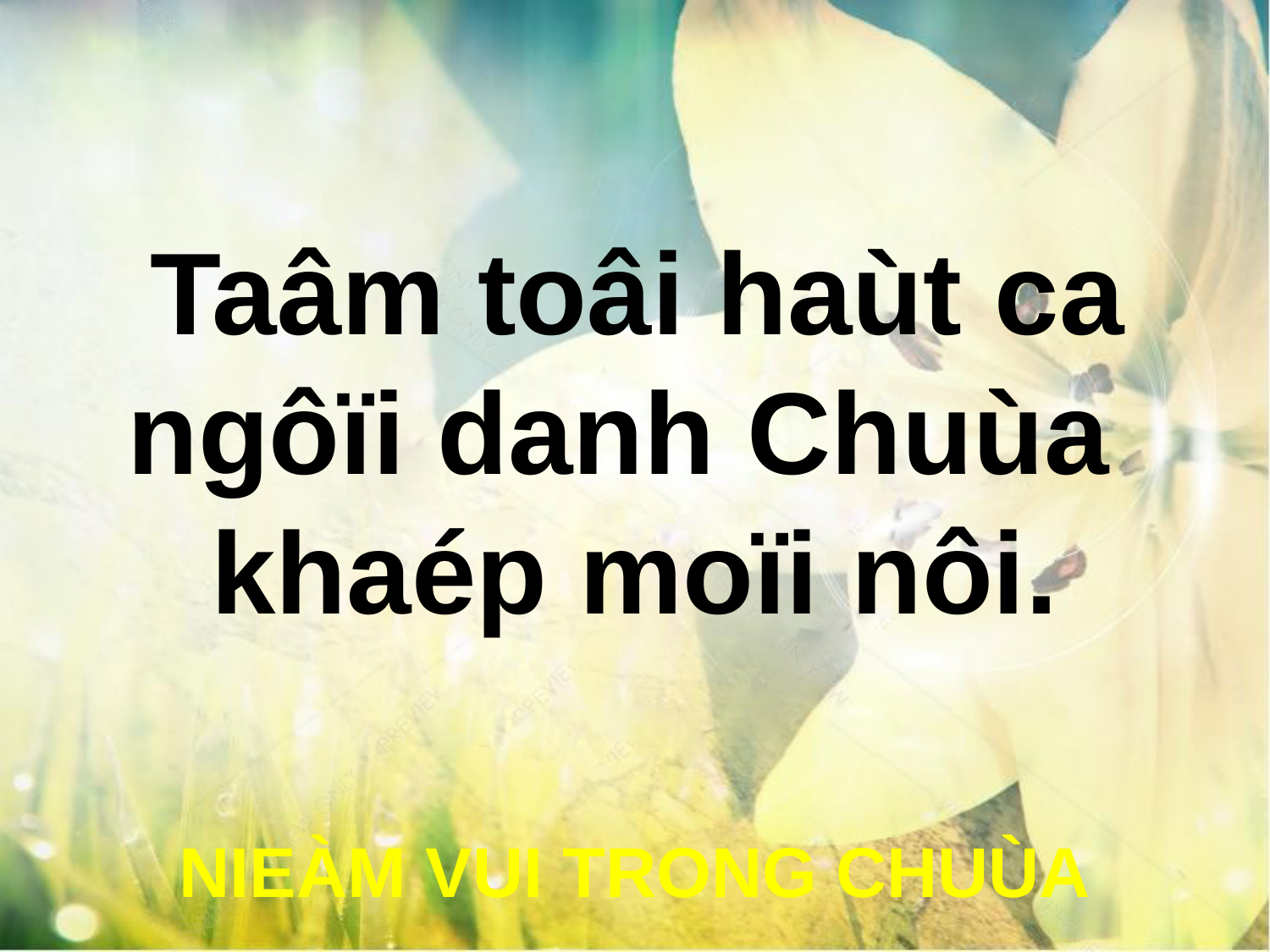

Taâm toâi haùt ca
ngôïi danh Chuùa
khaép moïi nôi.
NIEÀM VUI TRONG CHUÙA